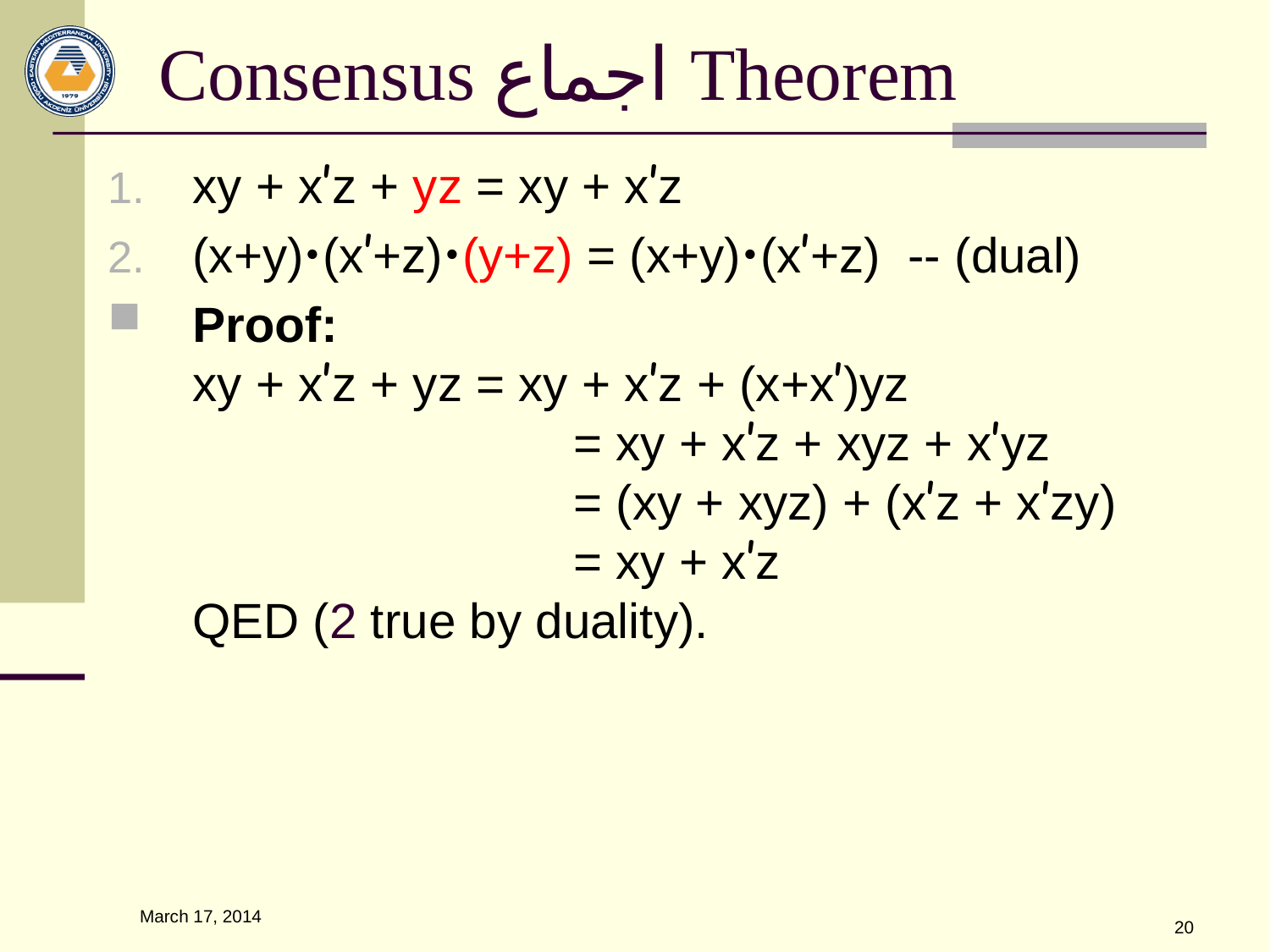

# Consensus اجماع Theorem
xy + x’z + yz = xy + x’z
(x+y)•(x’+z)•(y+z) = (x+y)•(x’+z)  -- (dual)
Proof:
xy + x’z + yz = xy + x’z + (x+x’)yz
			= xy + x’z + xyz + x’yz
			= (xy + xyz) + (x’z + x’zy)
			= xy + x’z
QED (2 true by duality).
March 17, 2014
20